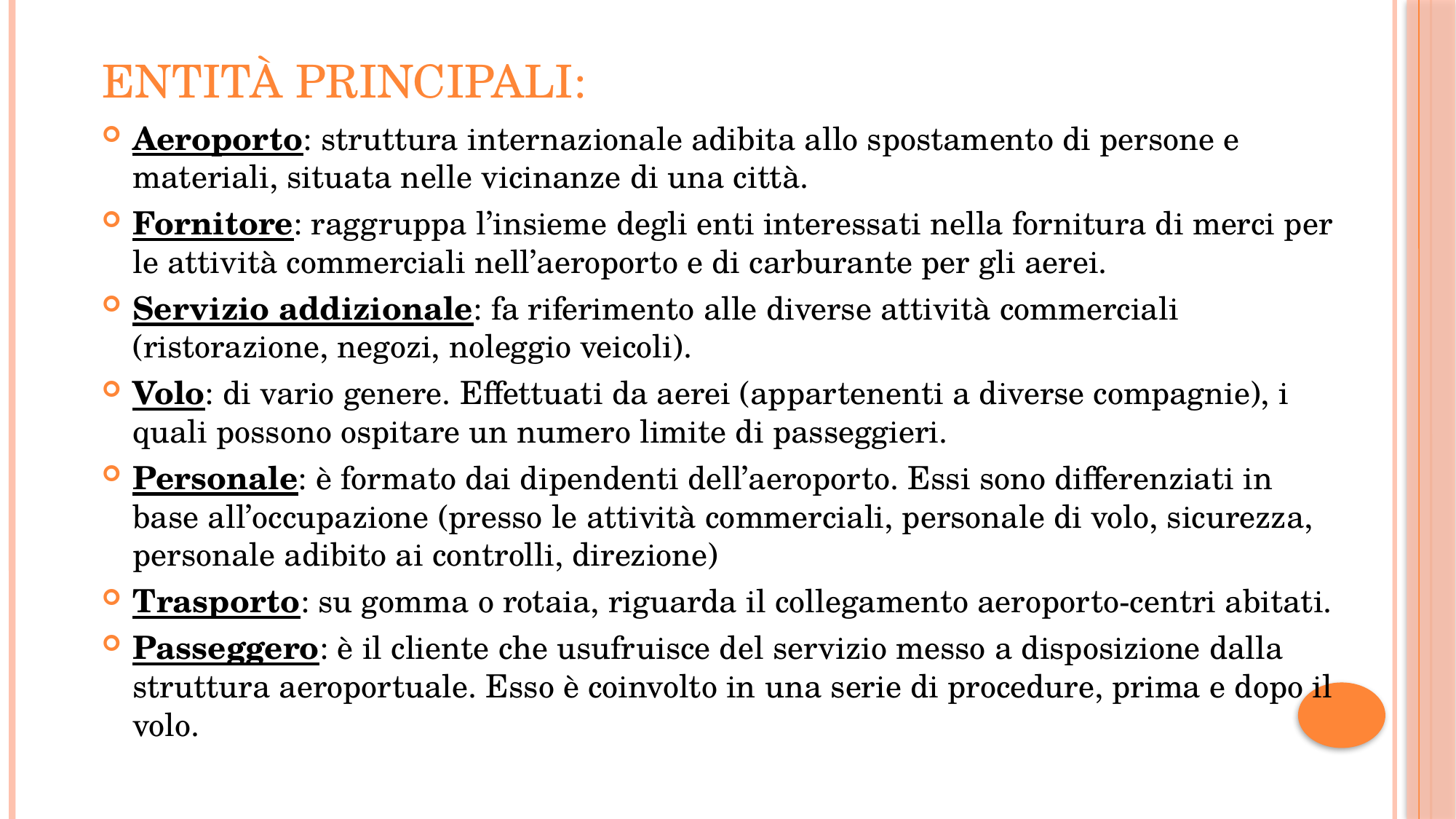

# Entità principali:
Aeroporto: struttura internazionale adibita allo spostamento di persone e materiali, situata nelle vicinanze di una città.
Fornitore: raggruppa l’insieme degli enti interessati nella fornitura di merci per le attività commerciali nell’aeroporto e di carburante per gli aerei.
Servizio addizionale: fa riferimento alle diverse attività commerciali (ristorazione, negozi, noleggio veicoli).
Volo: di vario genere. Effettuati da aerei (appartenenti a diverse compagnie), i quali possono ospitare un numero limite di passeggieri.
Personale: è formato dai dipendenti dell’aeroporto. Essi sono differenziati in base all’occupazione (presso le attività commerciali, personale di volo, sicurezza, personale adibito ai controlli, direzione)
Trasporto: su gomma o rotaia, riguarda il collegamento aeroporto-centri abitati.
Passeggero: è il cliente che usufruisce del servizio messo a disposizione dalla struttura aeroportuale. Esso è coinvolto in una serie di procedure, prima e dopo il volo.